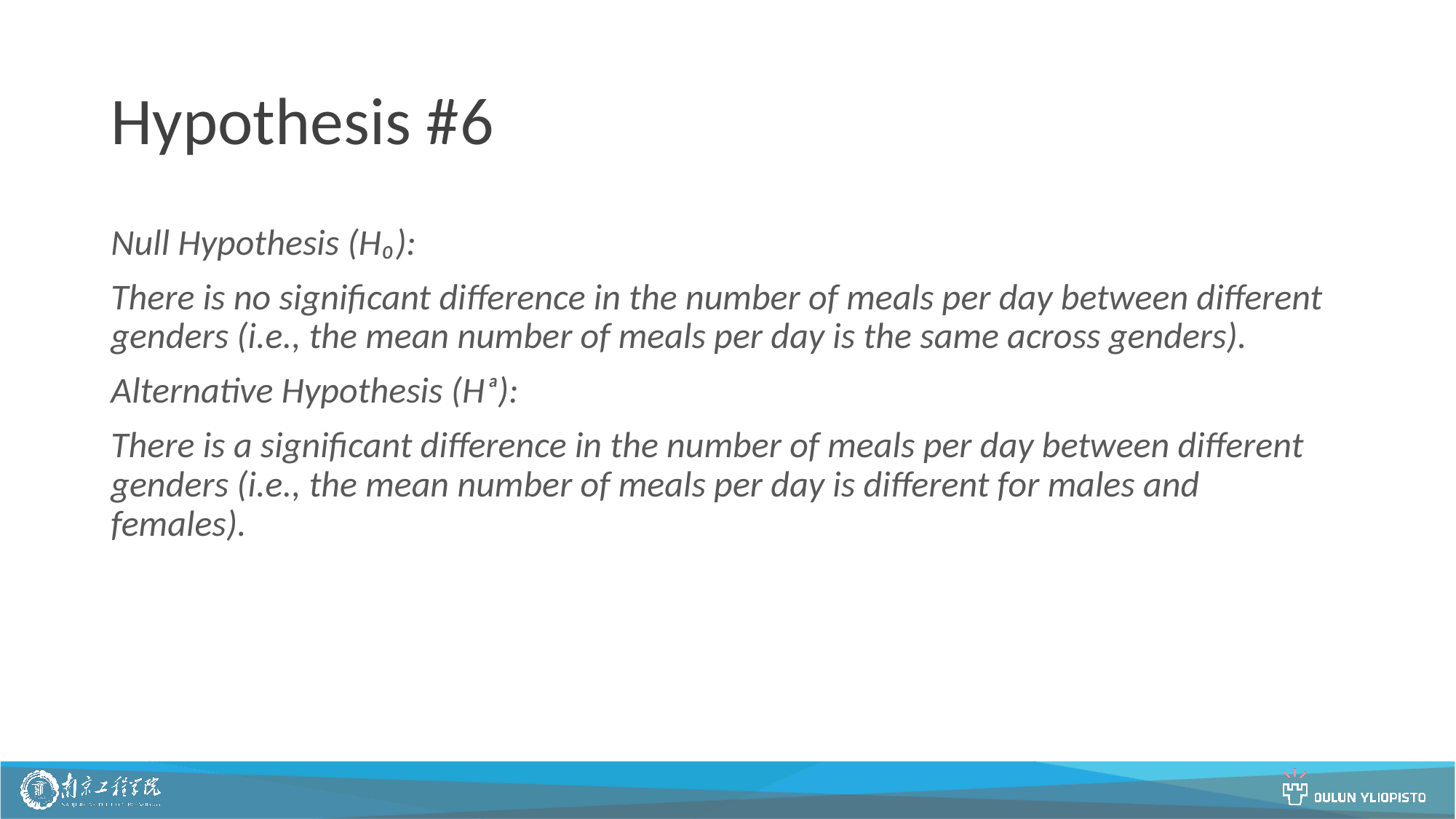

# Hypothesis #6
Null Hypothesis (H₀):
There is no significant difference in the number of meals per day between different genders (i.e., the mean number of meals per day is the same across genders).
Alternative Hypothesis (Hₐ):
There is a significant difference in the number of meals per day between different genders (i.e., the mean number of meals per day is different for males and females).